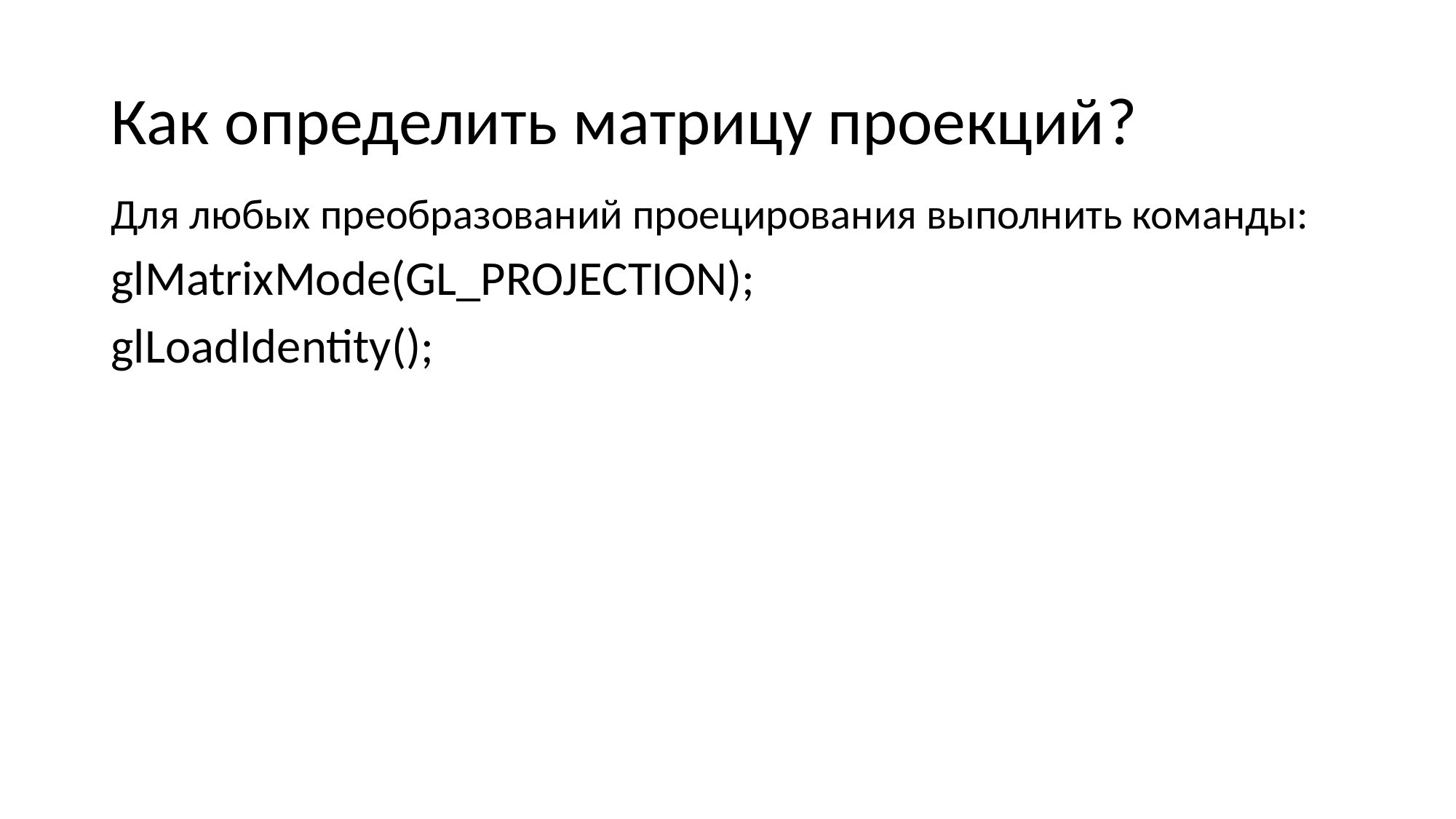

# Как определить матрицу проекций?
Для любых преобразований проецирования выполнить команды:
glMatrixMode(GL_PROJECTION);
glLoadIdentity();